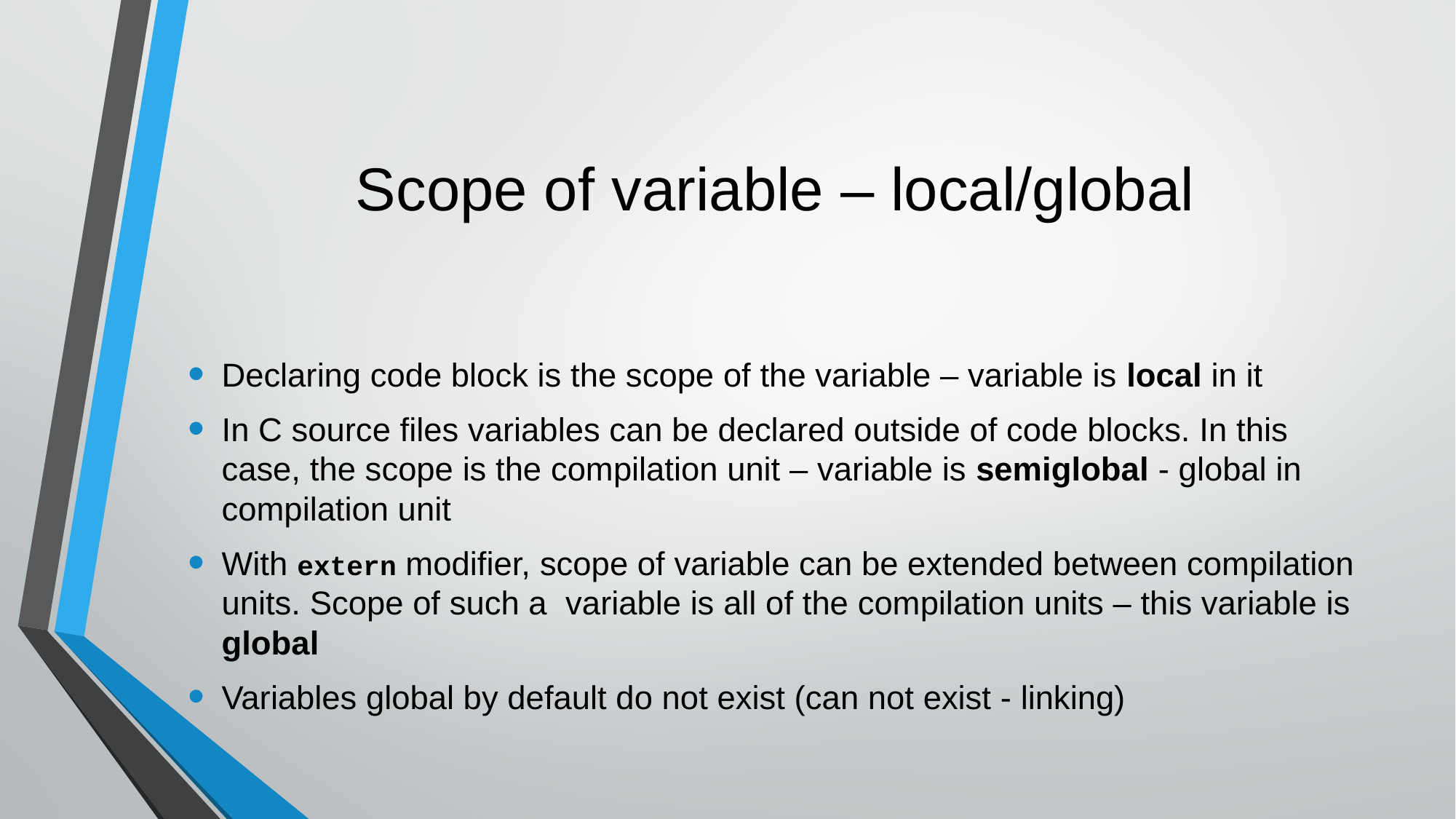

# Scope of variable – local/global

Declaring code block is the scope of the variable – variable is local in it
In C source files variables can be declared outside of code blocks. In this case, the scope is the compilation unit – variable is semiglobal - global in compilation unit
With extern modifier, scope of variable can be extended between compilation units. Scope of such a  variable is all of the compilation units – this variable is global
Variables global by default do not exist (can not exist - linking)